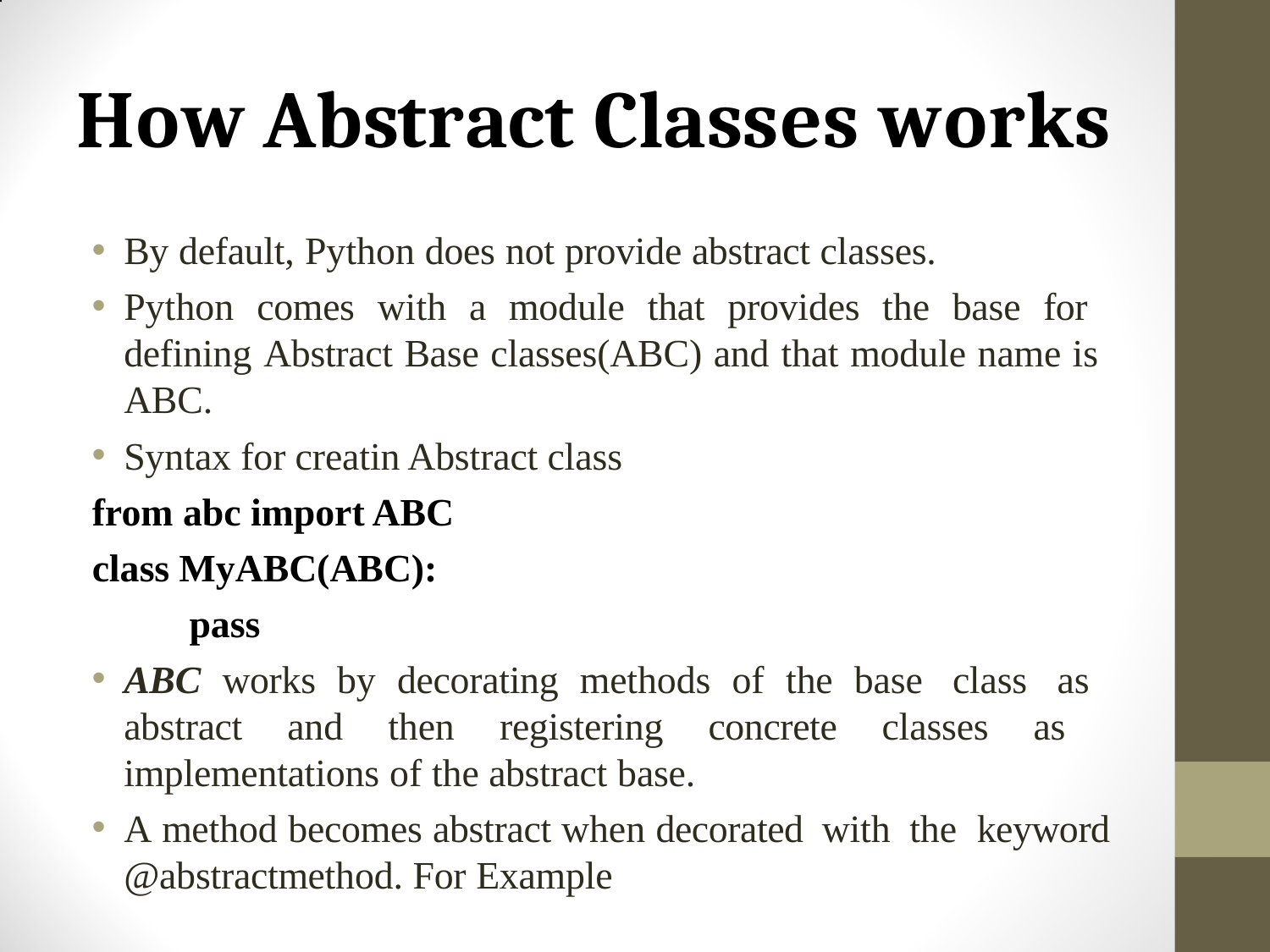

# How Abstract Classes works
By default, Python does not provide abstract classes.
Python comes with a module that provides the base for  defining Abstract Base classes(ABC) and that module name is  ABC.
Syntax for creatin Abstract class
from abc import ABC
class MyABC(ABC):
          pass
ABC works by decorating methods of the base class as  abstract and then registering concrete classes as  implementations of the abstract base.
A method becomes abstract when decorated with the  keyword @abstractmethod. For Example